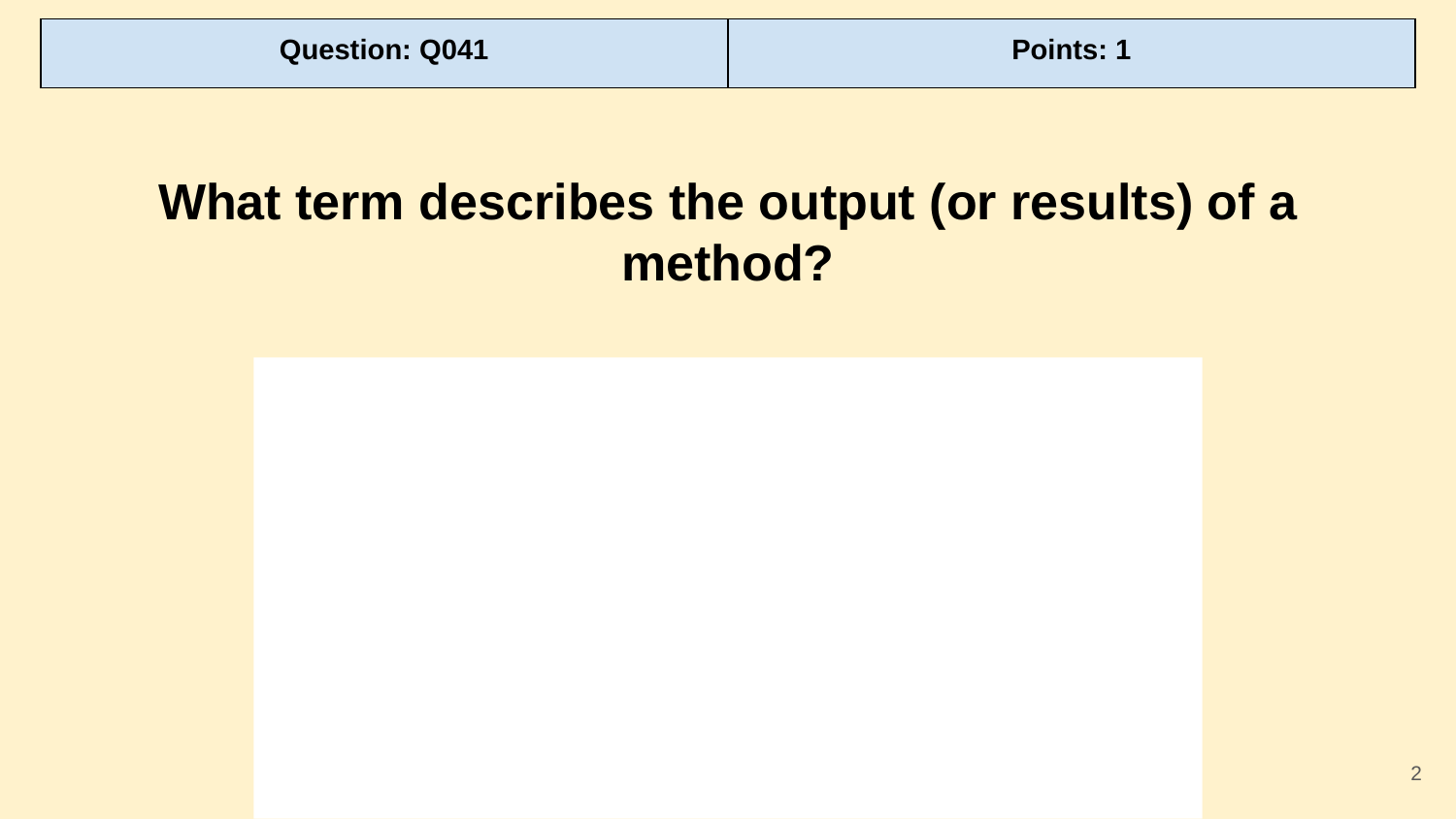

| Question: Q041 | Points: 1 |
| --- | --- |
What term describes the output (or results) of a method?

2